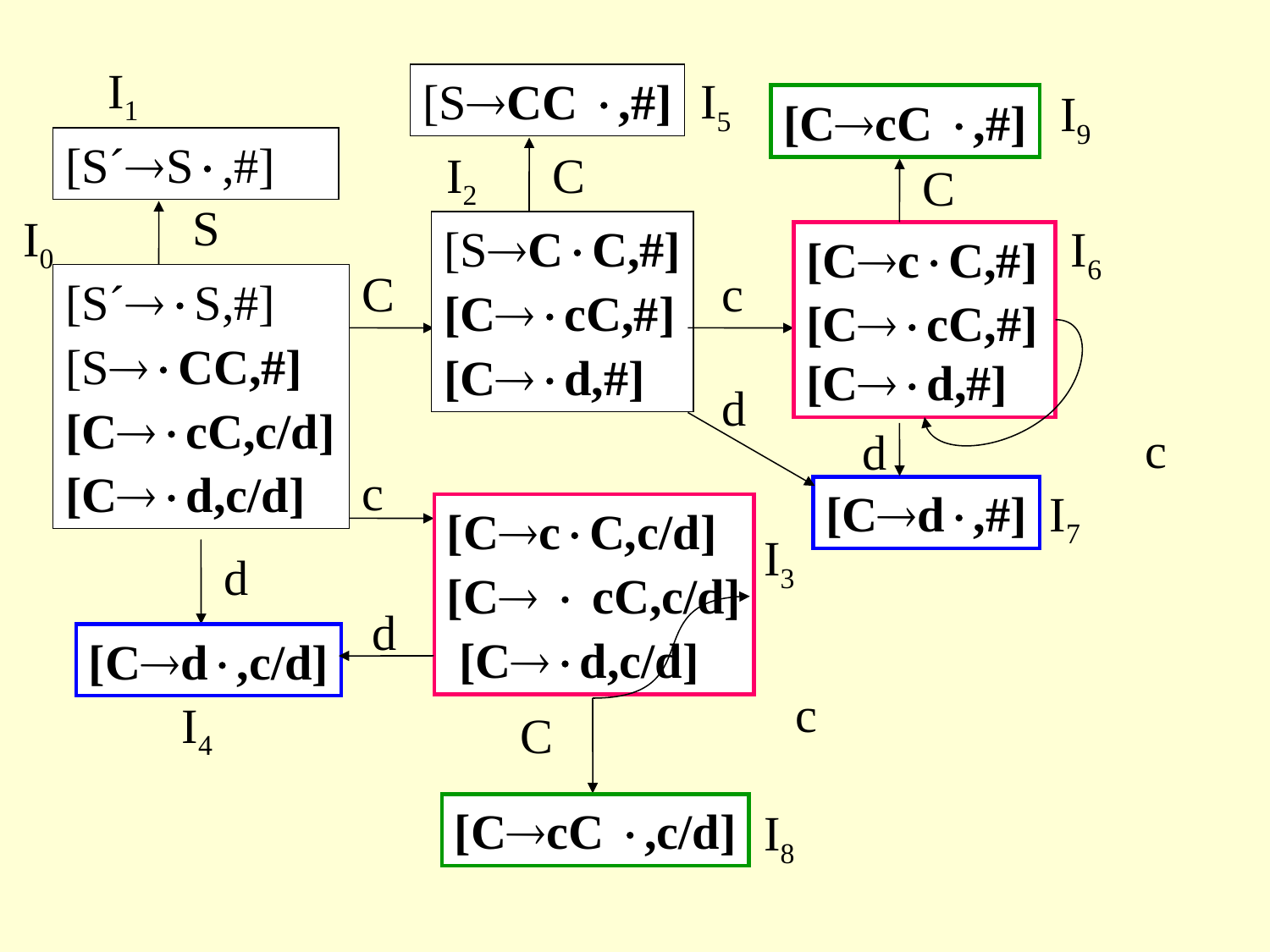

I1
I5
[S→CC ⋅,#]
I9
[C→cC ⋅,#]
[S´→S⋅,#]
I2

C
C

S
I0

[S→C⋅C,#]
[C→⋅cC,#]
[C→⋅d,#]
I6
[C→c⋅C,#]
[C→⋅cC,#] [C→⋅d,#]
C
c
[S´→⋅S,#]
[S→⋅CC,#]
[C→⋅cC,c/d]
[C→⋅d,c/d]

d

c
d

c
I7
[C→d⋅,#]
[C→c⋅C,c/d]
[C→ ⋅ cC,c/d]
 [C→⋅d,c/d]

I3

d
d
[C→d⋅,c/d]

c
I4
C

[C→cC ⋅,c/d]
I8

92